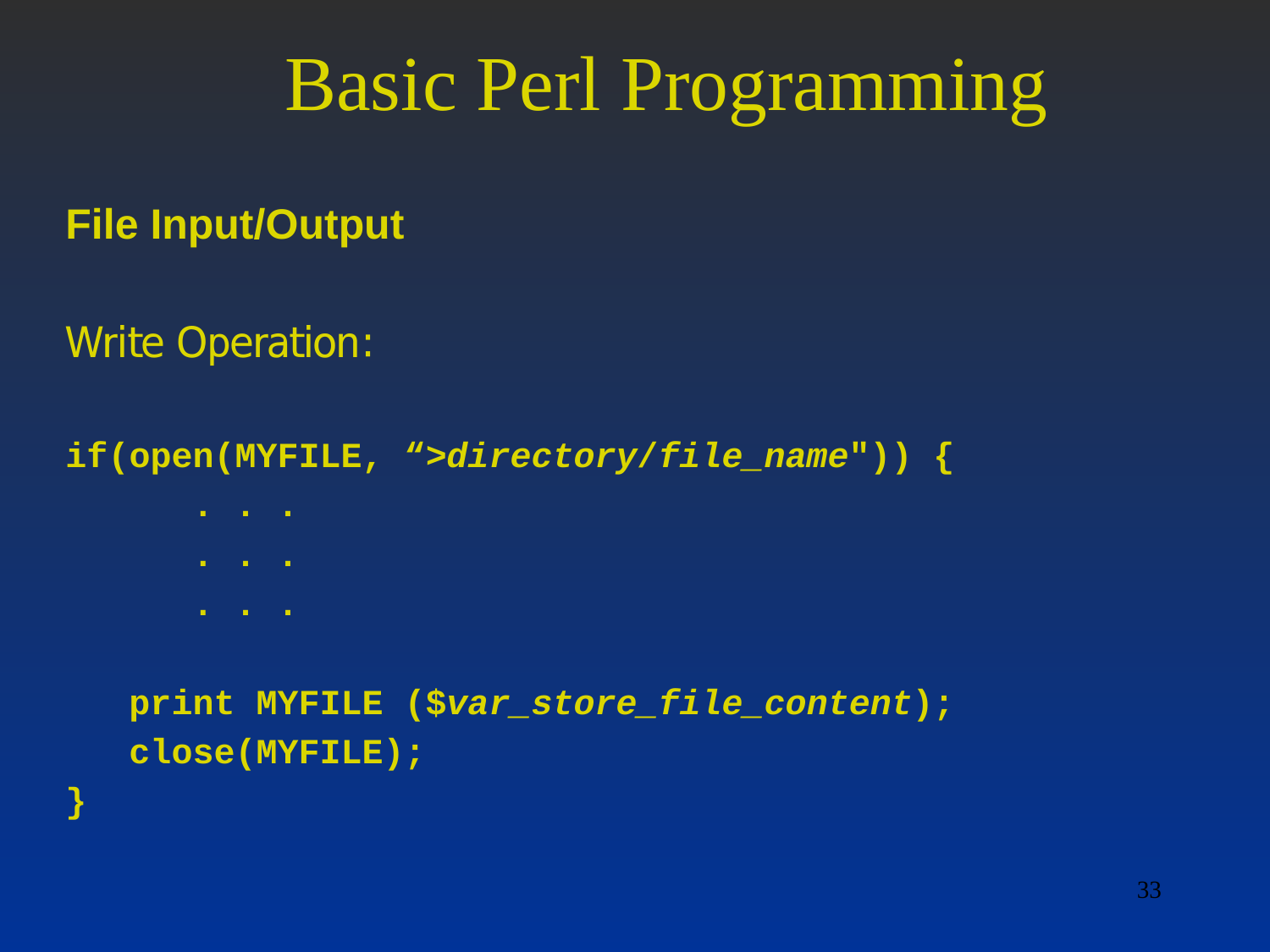

# Basic Perl Programming
File Input/Output

Write Operation:

if(open(MYFILE, “>directory/file_name")) {
	. . .
 	. . .
	. . .

   print MYFILE ($var_store_file_content);
   close(MYFILE);
}
33